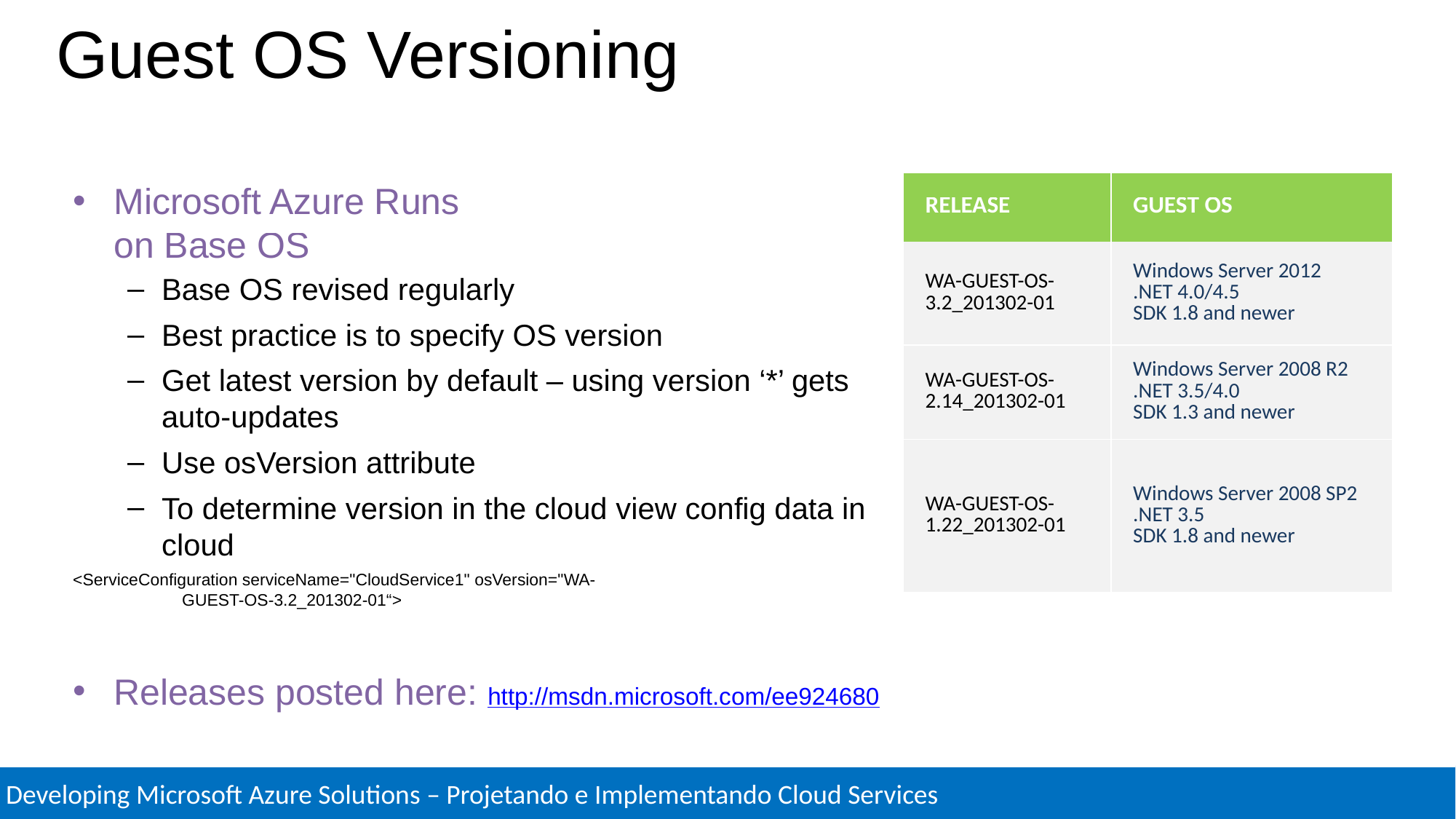

# Guest OS Versioning
| Release | Guest OS |
| --- | --- |
| WA-GUEST-OS-3.2\_201302-01 | Windows Server 2012 .NET 4.0/4.5 SDK 1.8 and newer |
| WA-GUEST-OS-2.14\_201302-01 | Windows Server 2008 R2 .NET 3.5/4.0 SDK 1.3 and newer |
| WA-GUEST-OS-1.22\_201302-01 | Windows Server 2008 SP2 .NET 3.5 SDK 1.8 and newer |
Microsoft Azure Runs
on Base OS
Base OS revised regularly
Best practice is to specify OS version
Get latest version by default – using version ‘*’ gets auto-updates
Use osVersion attribute
To determine version in the cloud view config data in cloud
<ServiceConfiguration serviceName="CloudService1" osVersion="WA-
	GUEST-OS-3.2_201302-01“>

Releases posted here: http://msdn.microsoft.com/ee924680